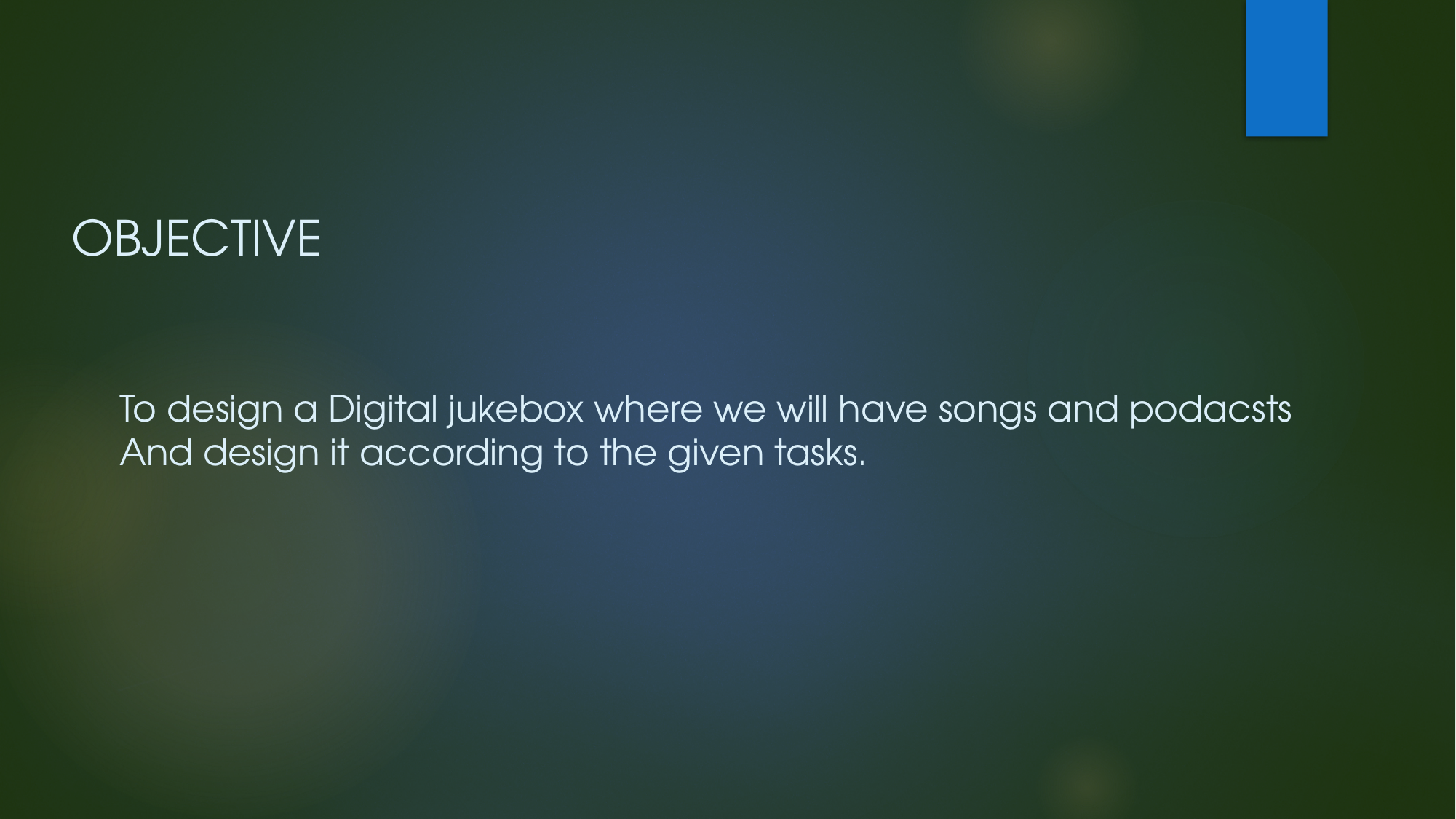

OBJECTIVE
To design a Digital jukebox where we will have songs and podacsts
And design it according to the given tasks.